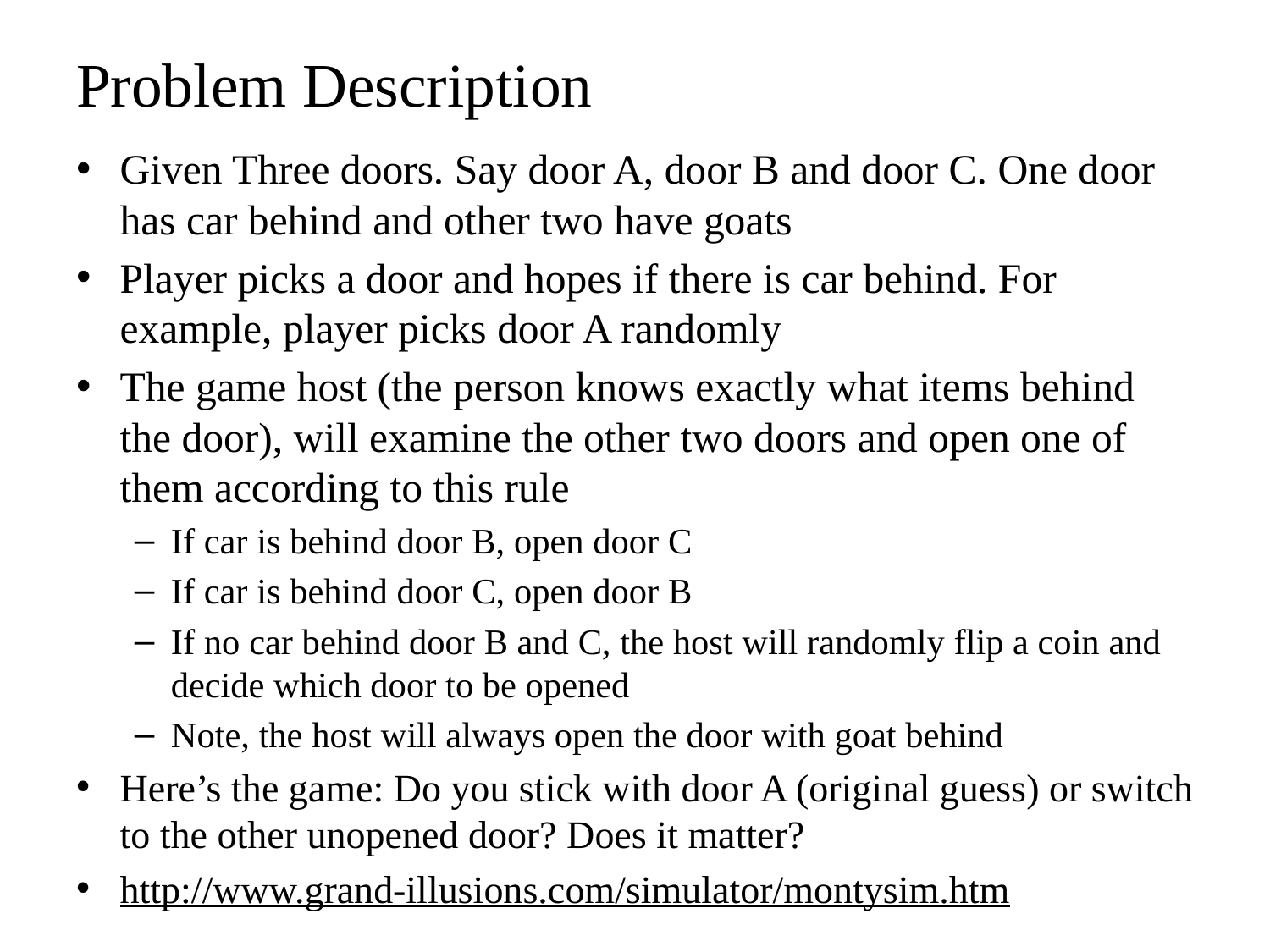

# Problem Description
Given Three doors. Say door A, door B and door C. One door has car behind and other two have goats
Player picks a door and hopes if there is car behind. For example, player picks door A randomly
The game host (the person knows exactly what items behind the door), will examine the other two doors and open one of them according to this rule
If car is behind door B, open door C
If car is behind door C, open door B
If no car behind door B and C, the host will randomly flip a coin and decide which door to be opened
Note, the host will always open the door with goat behind
Here’s the game: Do you stick with door A (original guess) or switch to the other unopened door? Does it matter?
http://www.grand-illusions.com/simulator/montysim.htm